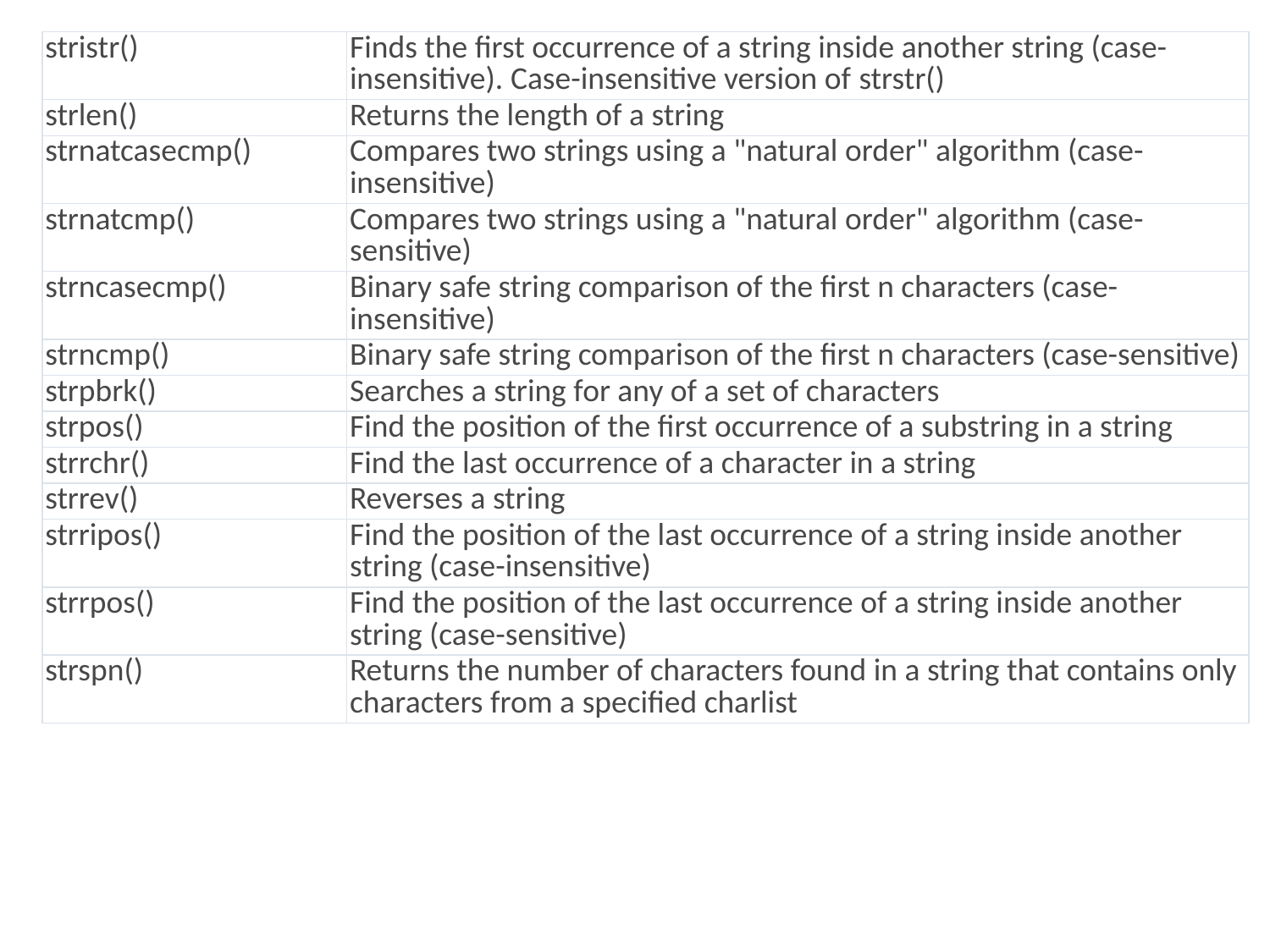

| stristr() | Finds the first occurrence of a string inside another string (case-insensitive). Case-insensitive version of strstr() |
| --- | --- |
| strlen() | Returns the length of a string |
| strnatcasecmp() | Compares two strings using a "natural order" algorithm (case-insensitive) |
| strnatcmp() | Compares two strings using a "natural order" algorithm (case-sensitive) |
| strncasecmp() | Binary safe string comparison of the first n characters (case-insensitive) |
| strncmp() | Binary safe string comparison of the first n characters (case-sensitive) |
| strpbrk() | Searches a string for any of a set of characters |
| strpos() | Find the position of the first occurrence of a substring in a string |
| strrchr() | Find the last occurrence of a character in a string |
| strrev() | Reverses a string |
| strripos() | Find the position of the last occurrence of a string inside another string (case-insensitive) |
| strrpos() | Find the position of the last occurrence of a string inside another string (case-sensitive) |
| strspn() | Returns the number of characters found in a string that contains only characters from a specified charlist |